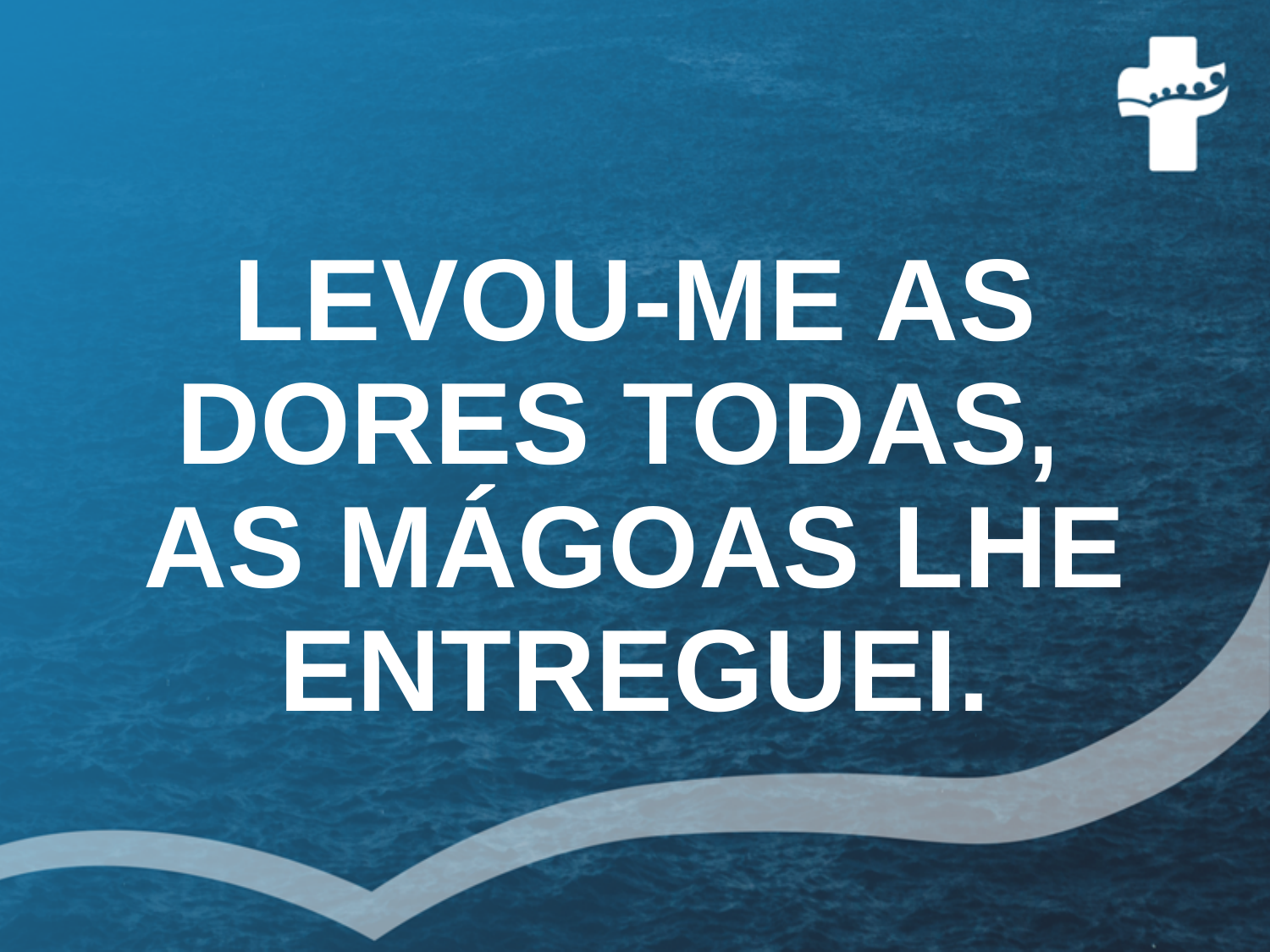

LEVOU-ME AS DORES TODAS,
AS MÁGOAS LHE ENTREGUEI.